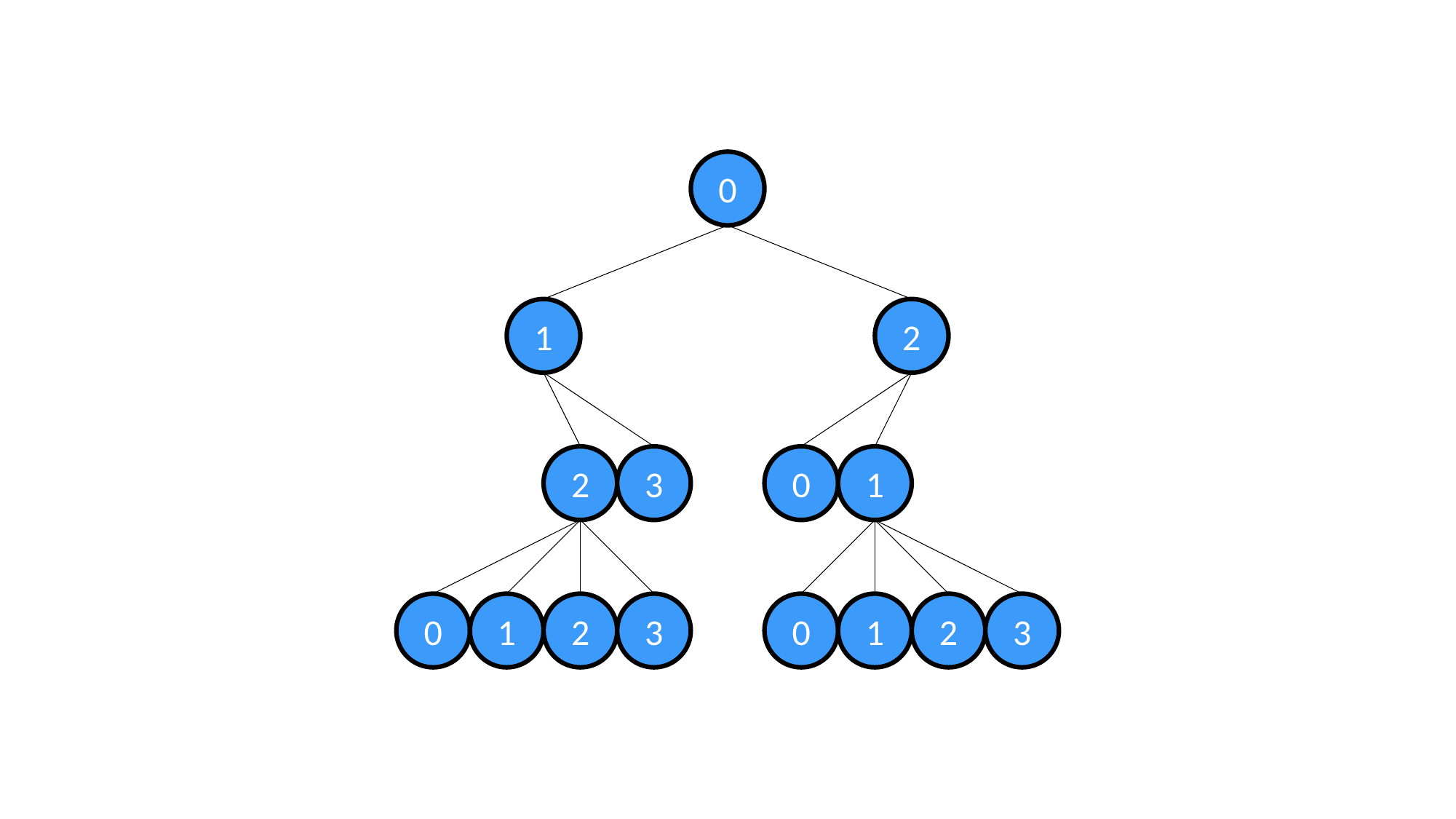

0
1
2
2
3
1
0
1
2
3
0
0
1
2
3